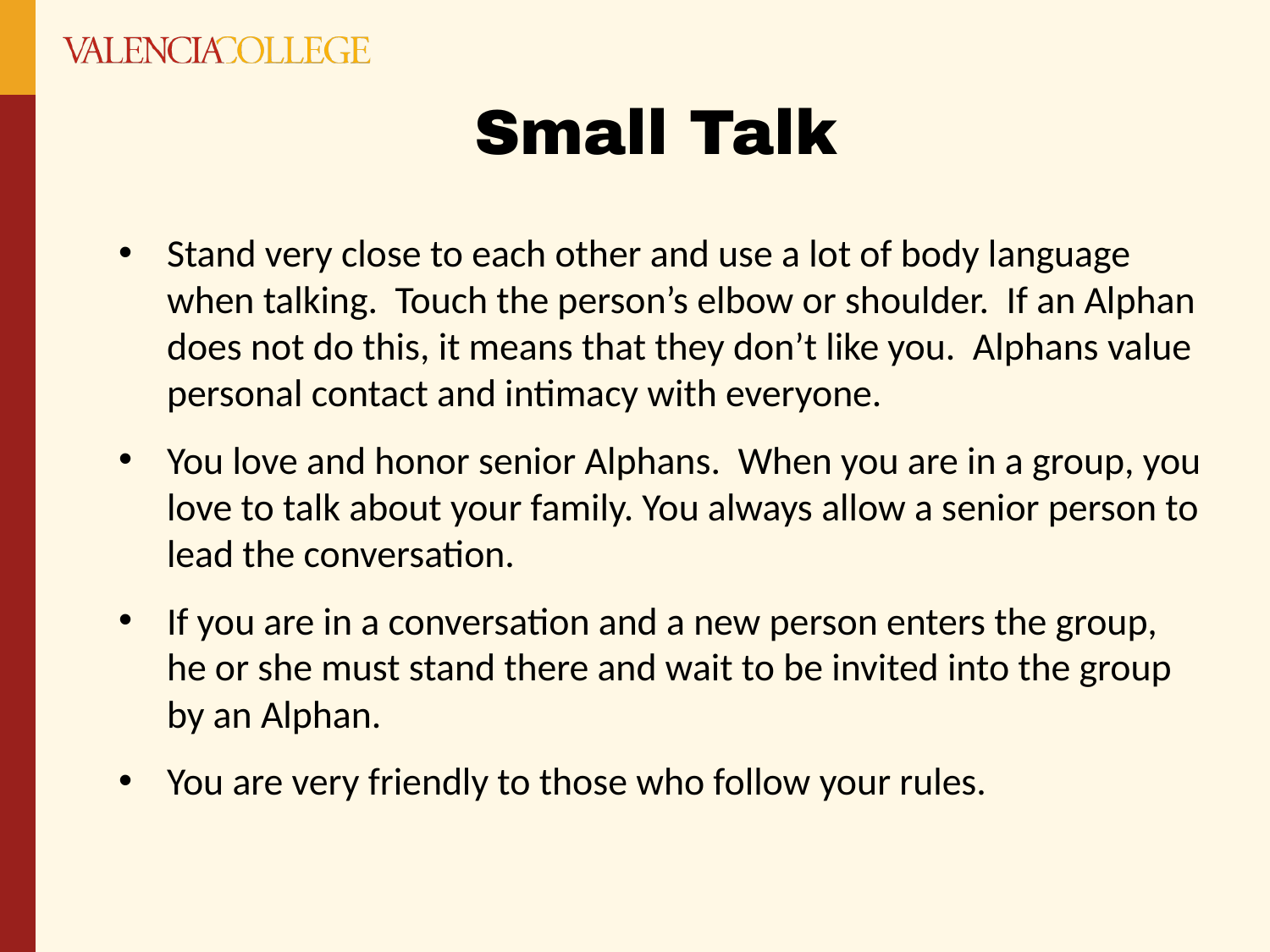

# Small Talk
Stand very close to each other and use a lot of body language when talking.  Touch the person’s elbow or shoulder.  If an Alphan does not do this, it means that they don’t like you.  Alphans value personal contact and intimacy with everyone.
You love and honor senior Alphans.  When you are in a group, you love to talk about your family. You always allow a senior person to lead the conversation.
If you are in a conversation and a new person enters the group, he or she must stand there and wait to be invited into the group by an Alphan.
You are very friendly to those who follow your rules.